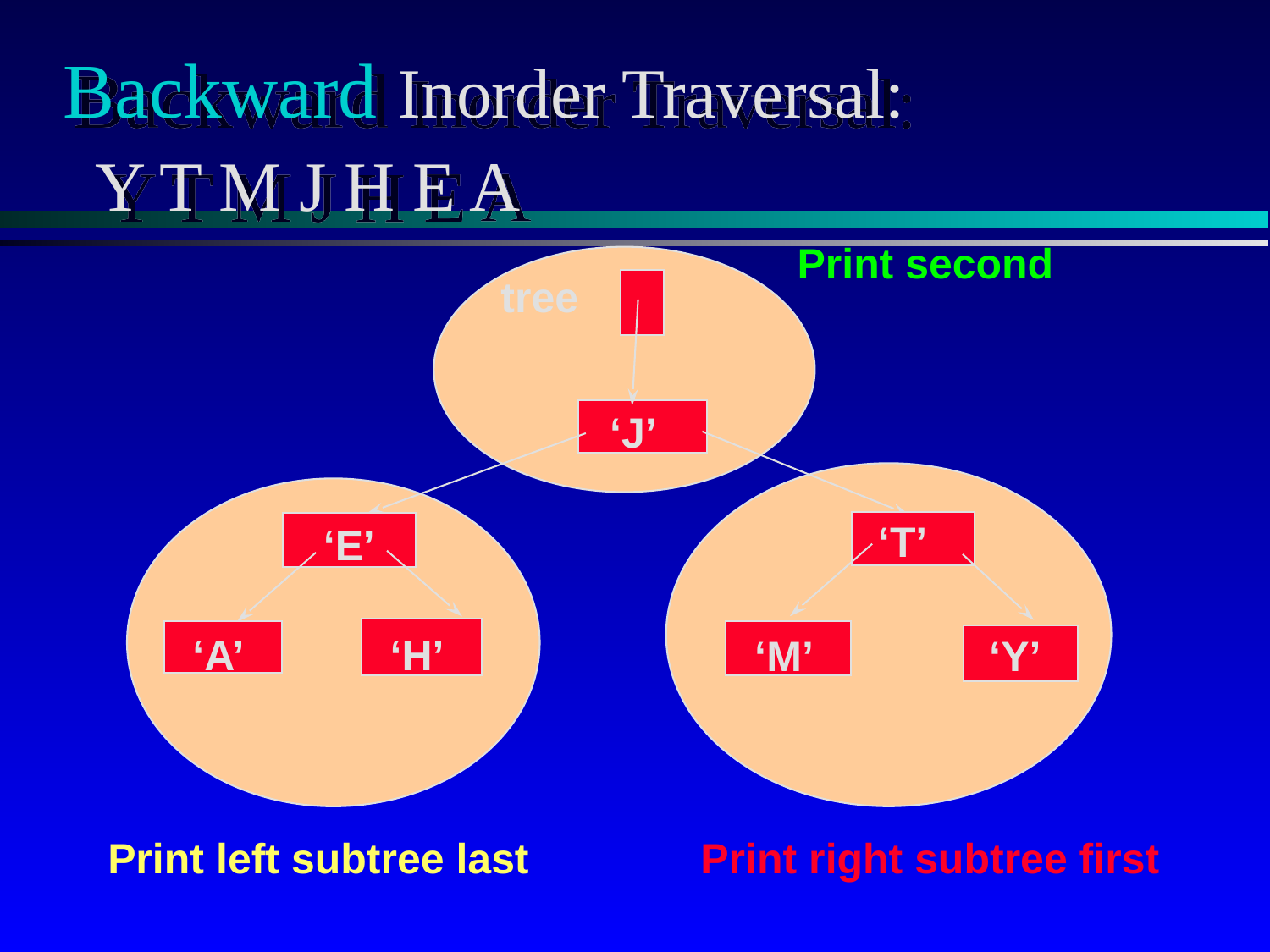

# Backward Inorder Traversal: Y T M J H E A
Print second

tree

‘J’

‘T’
 ‘E’

‘A’
‘H’
 ‘M’
‘Y’

Print left subtree last
Print right subtree first